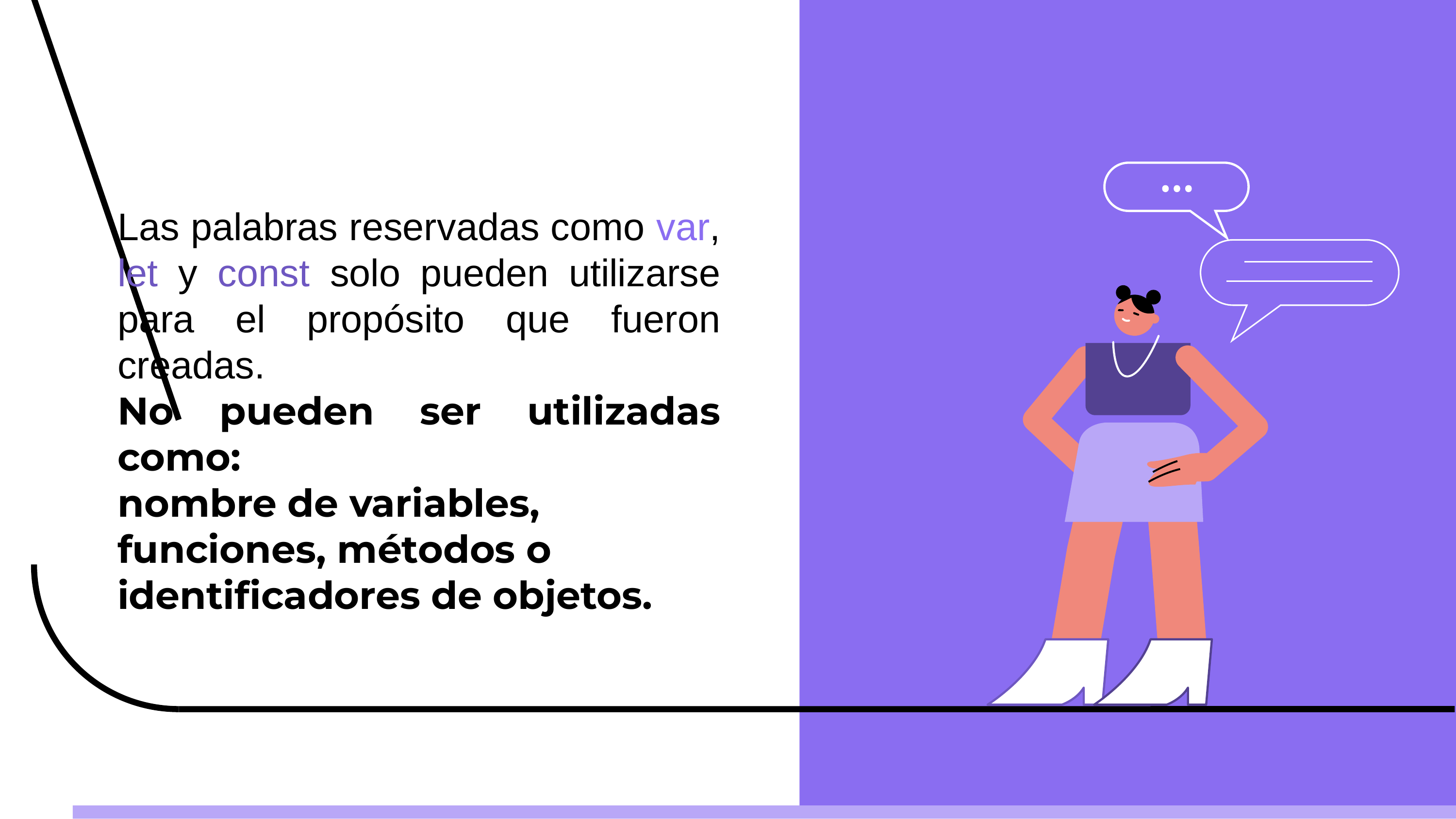

# Las palabras reservadas como var, let y const solo pueden utilizarse para el propósito que fueron creadas.
No pueden ser utilizadas como:
nombre de variables, funciones, métodos o identificadores de objetos.